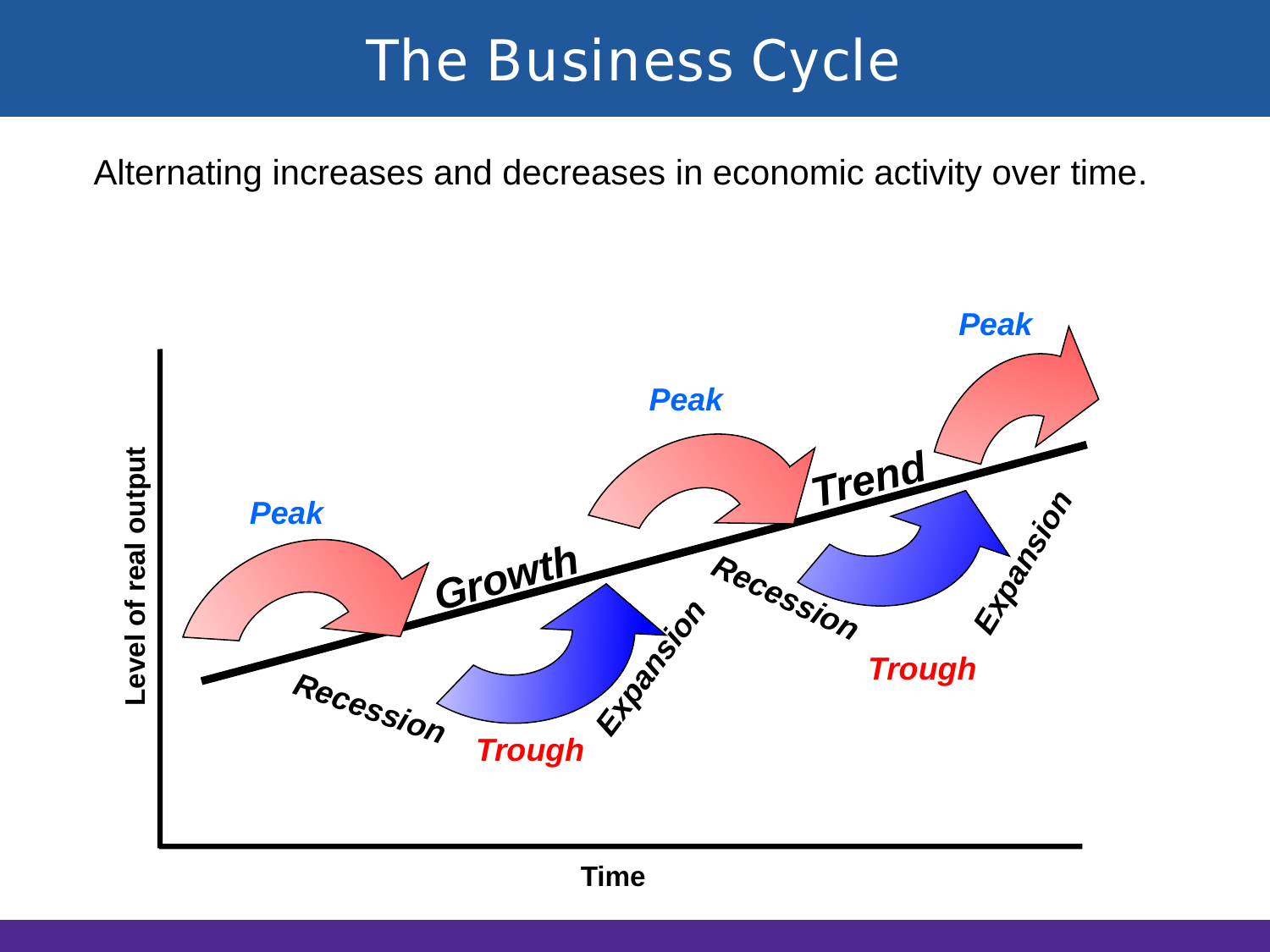

# The Business Cycle
Alternating increases and decreases in economic activity over time.
Peak

Peak

Trend
Peak

Expansion
Growth

Level of real output
Recession
Expansion
Trough
Recession
Trough
Time